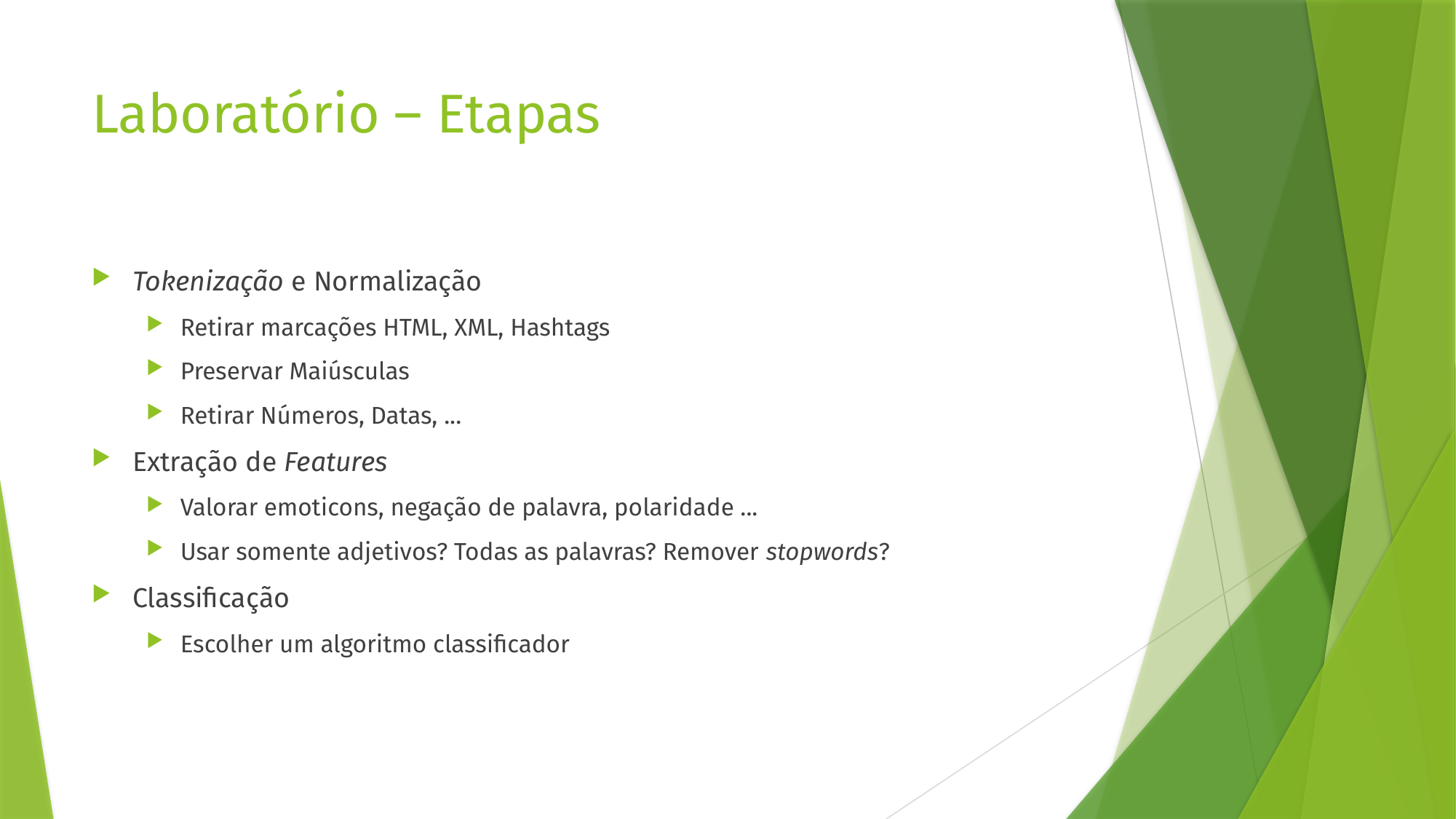

# Laboratório – Etapas
Tokenização e Normalização
Retirar marcações HTML, XML, Hashtags
Preservar Maiúsculas
Retirar Números, Datas, ...
Extração de Features
Valorar emoticons, negação de palavra, polaridade ...
Usar somente adjetivos? Todas as palavras? Remover stopwords?
Classificação
Escolher um algoritmo classificador